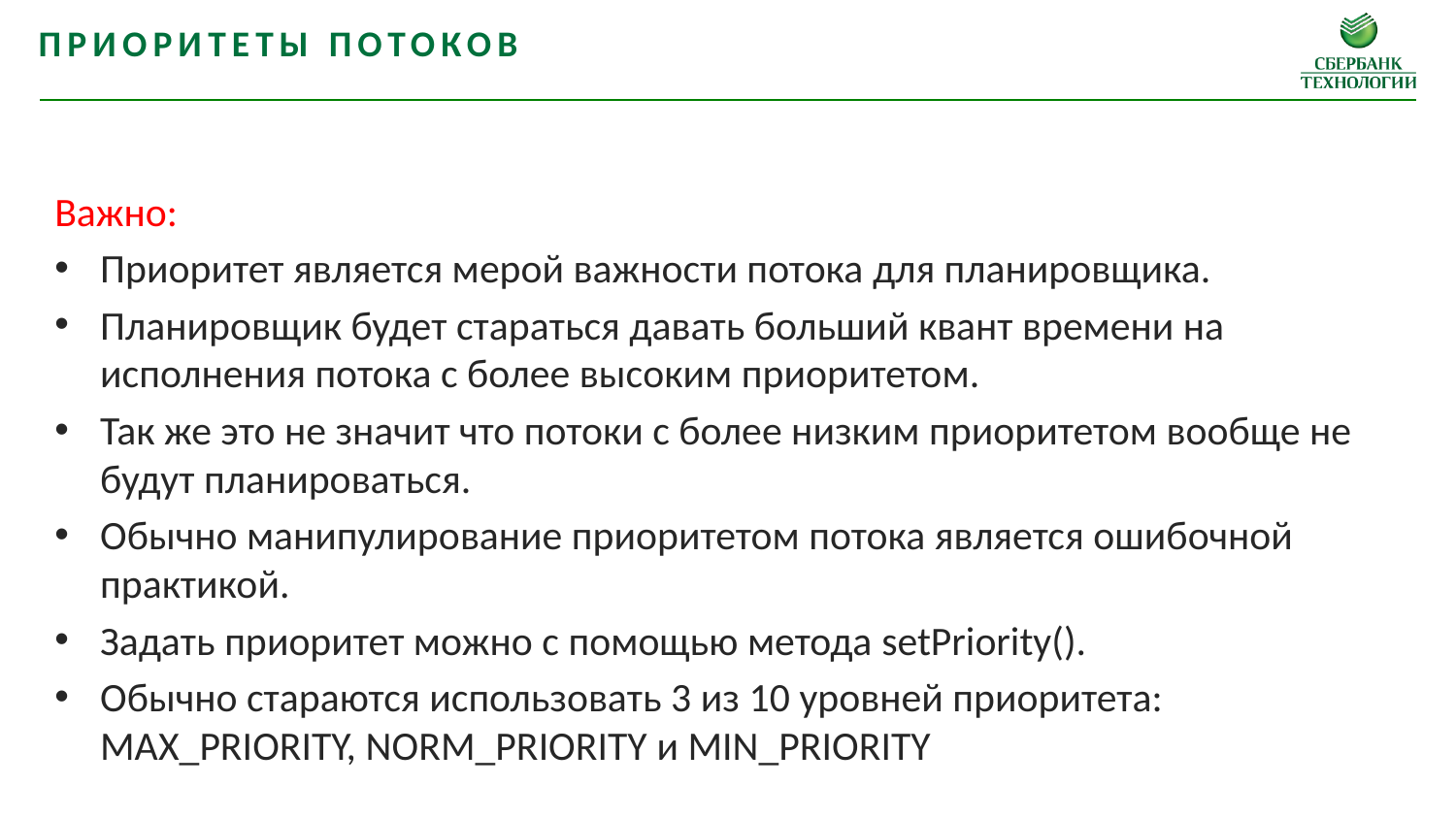

Приоритеты потоков
Важно:
Приоритет является мерой важности потока для планировщика.
Планировщик будет стараться давать больший квант времени на исполнения потока с более высоким приоритетом.
Так же это не значит что потоки с более низким приоритетом вообще не будут планироваться.
Обычно манипулирование приоритетом потока является ошибочной практикой.
Задать приоритет можно с помощью метода setPriority().
Обычно стараются использовать 3 из 10 уровней приоритета: MAX_PRIORITY, NORM_PRIORITY и MIN_PRIORITY